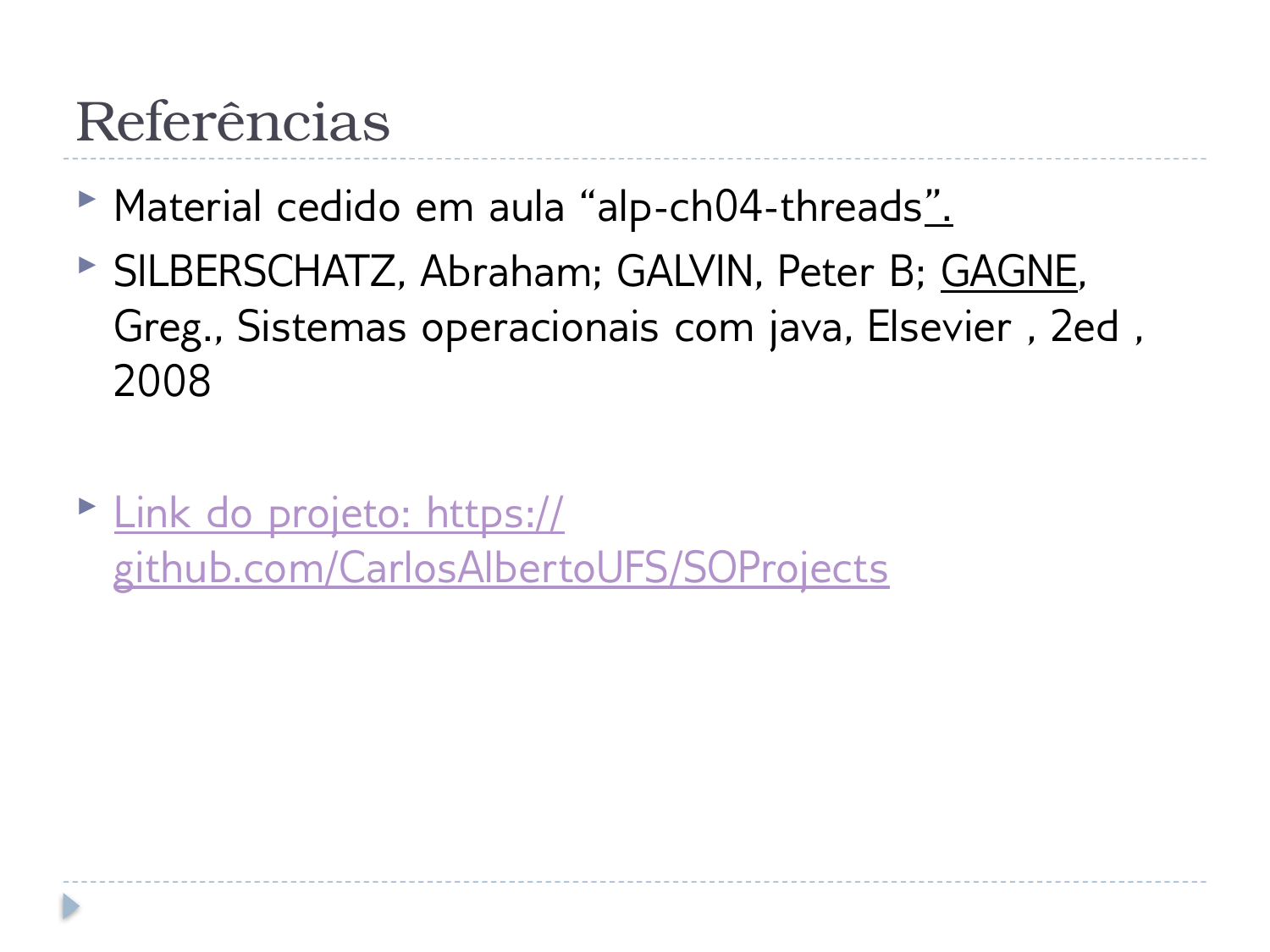

# Referências
Material cedido em aula “alp-ch04-threads”.
SILBERSCHATZ, Abraham; GALVIN, Peter B; GAGNE, Greg., Sistemas operacionais com java, Elsevier , 2ed , 2008

Link do projeto: https://github.com/CarlosAlbertoUFS/SOProjects